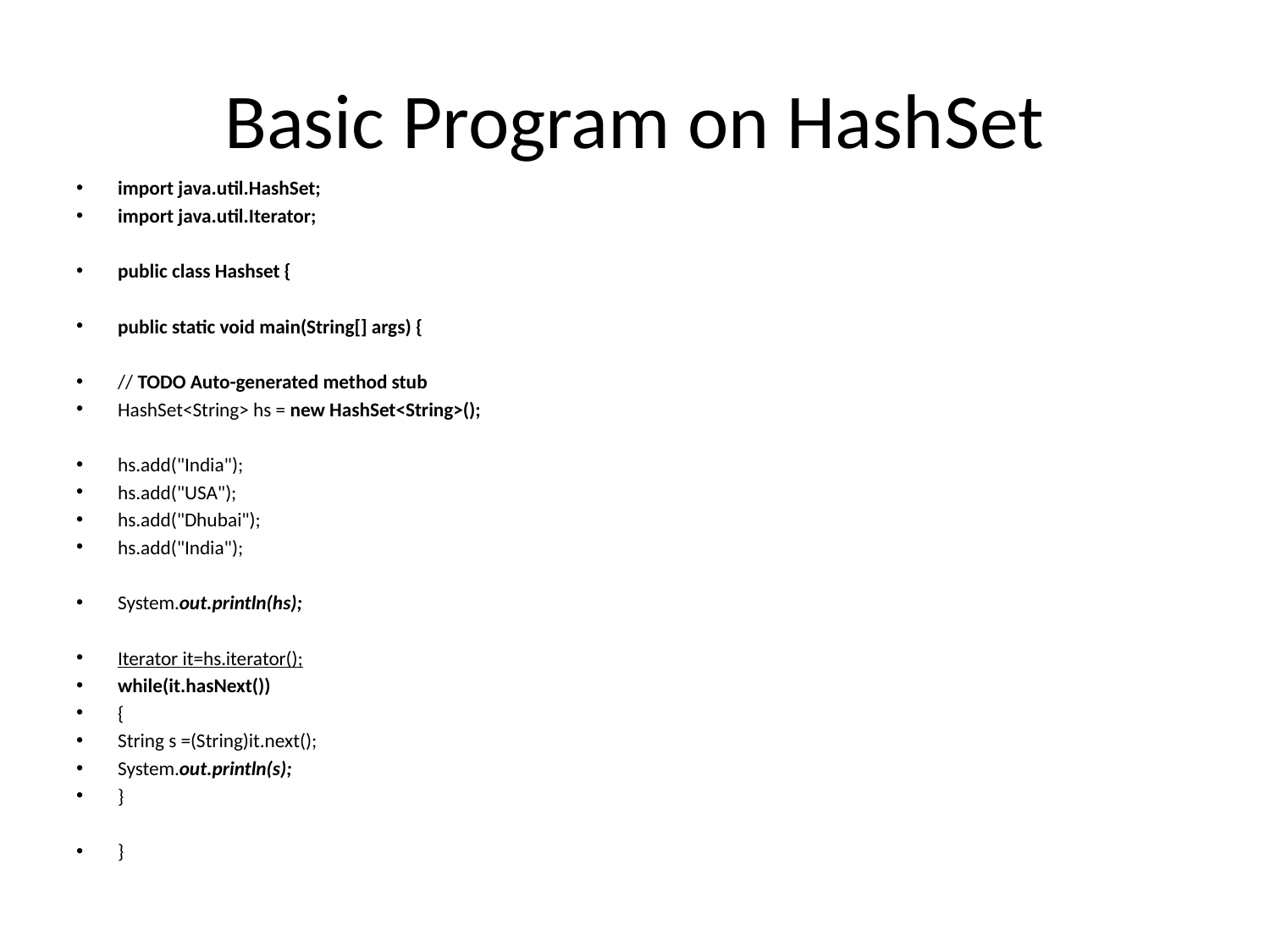

# Basic Program on HashSet
import java.util.HashSet;
import java.util.Iterator;

public class Hashset {

public static void main(String[] args) {

// TODO Auto-generated method stub
HashSet<String> hs = new HashSet<String>();

hs.add("India");
hs.add("USA");
hs.add("Dhubai");
hs.add("India");

System.out.println(hs);

Iterator it=hs.iterator();
while(it.hasNext())
{
String s =(String)it.next();
System.out.println(s);
}

}